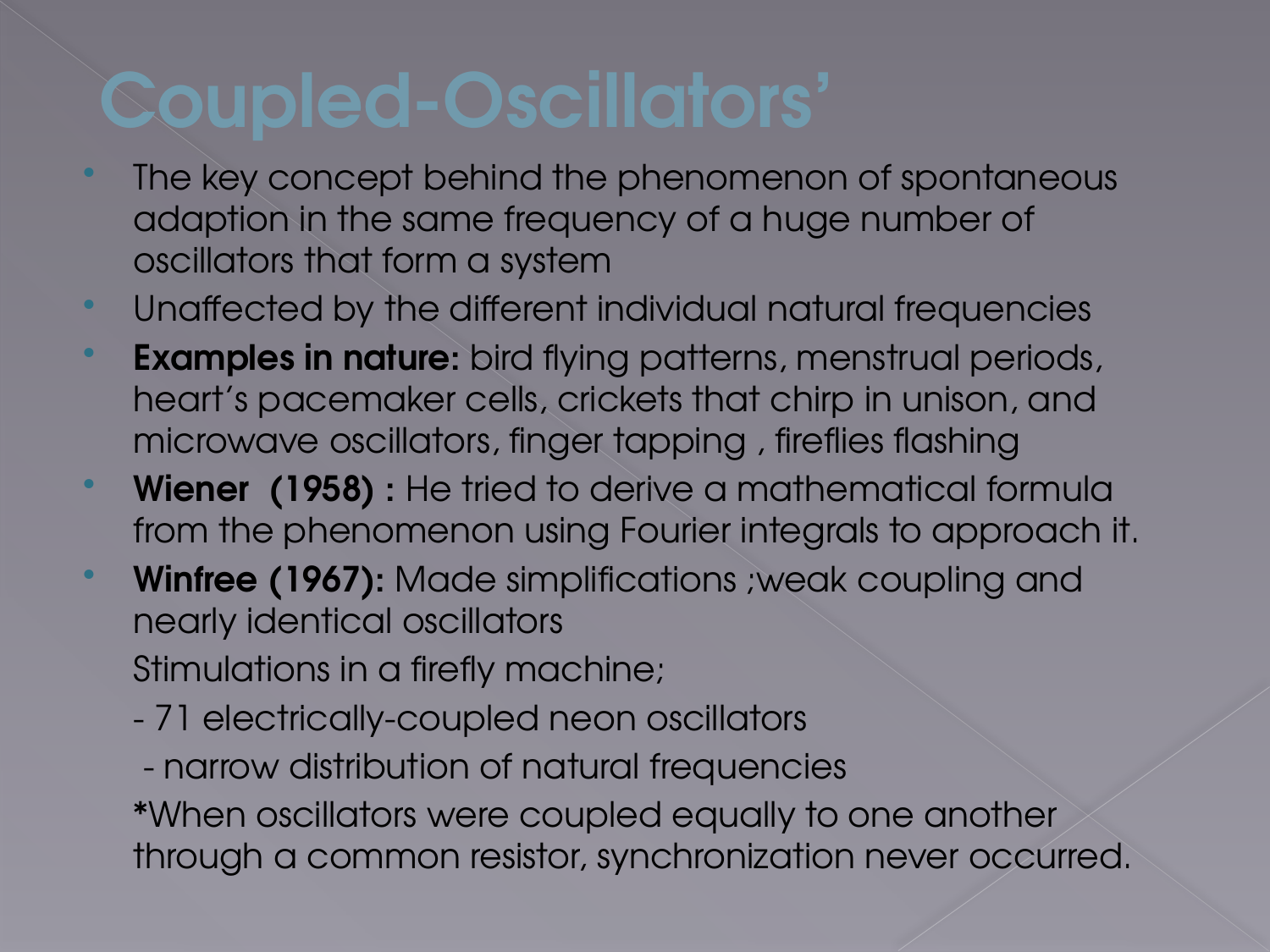

# Coupled-Oscillators’
The key concept behind the phenomenon of spontaneous adaption in the same frequency of a huge number of oscillators that form a system
Unaffected by the different individual natural frequencies
Examples in nature: bird flying patterns, menstrual periods, heart’s pacemaker cells, crickets that chirp in unison, and microwave oscillators, finger tapping , fireflies flashing
Wiener  (1958) : He tried to derive a mathematical formula from the phenomenon using Fourier integrals to approach it.
Winfree (1967): Made simplifications ;weak coupling and nearly identical oscillators
	Stimulations in a firefly machine;
	- 71 electrically-coupled neon oscillators
	 - narrow distribution of natural frequencies
	*When oscillators were coupled equally to one another through a common resistor, synchronization never occurred.